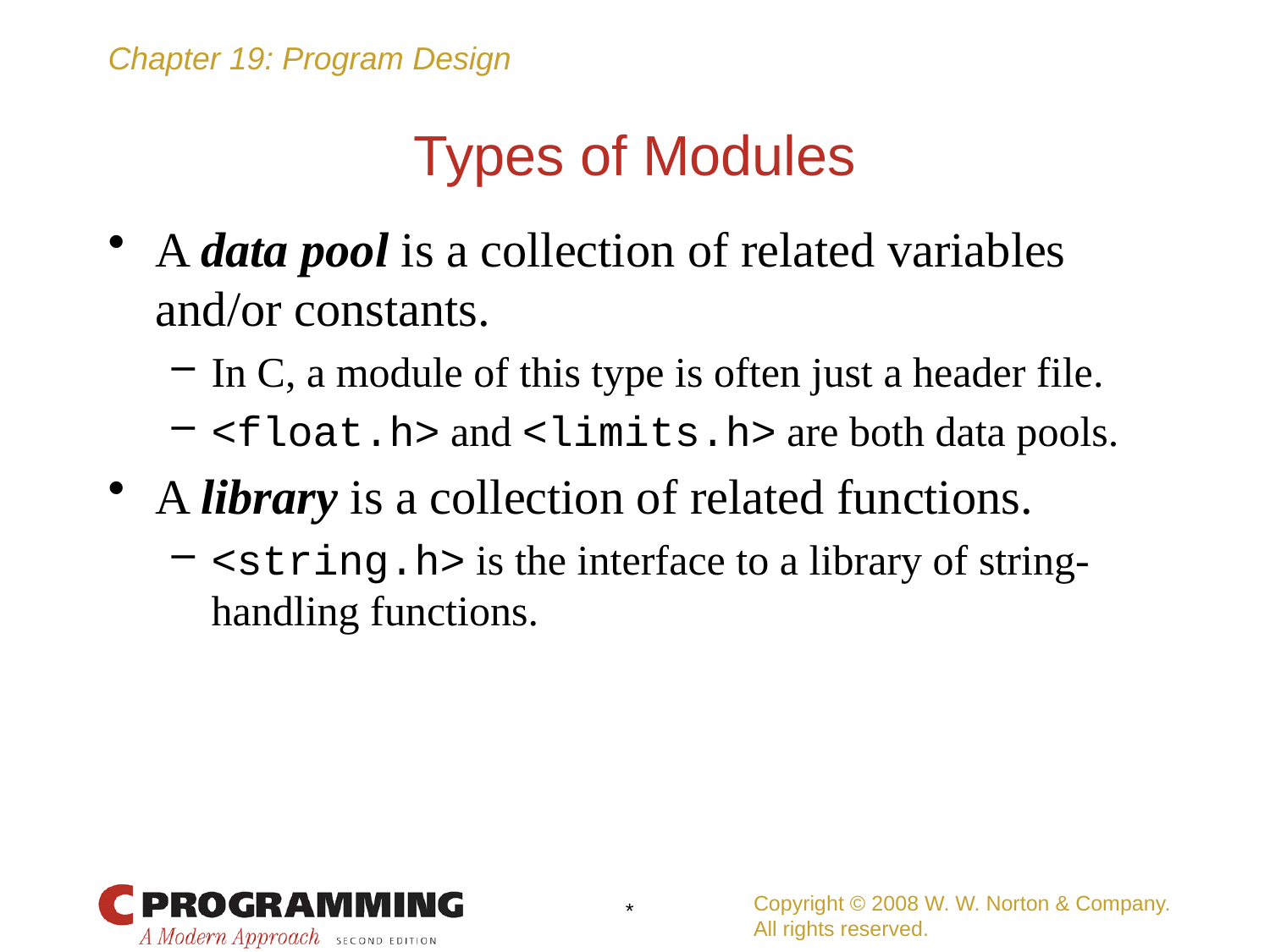

# Types of Modules
A data pool is a collection of related variables and/or constants.
In C, a module of this type is often just a header file.
<float.h> and <limits.h> are both data pools.
A library is a collection of related functions.
<string.h> is the interface to a library of string-handling functions.
Copyright © 2008 W. W. Norton & Company.
All rights reserved.
*